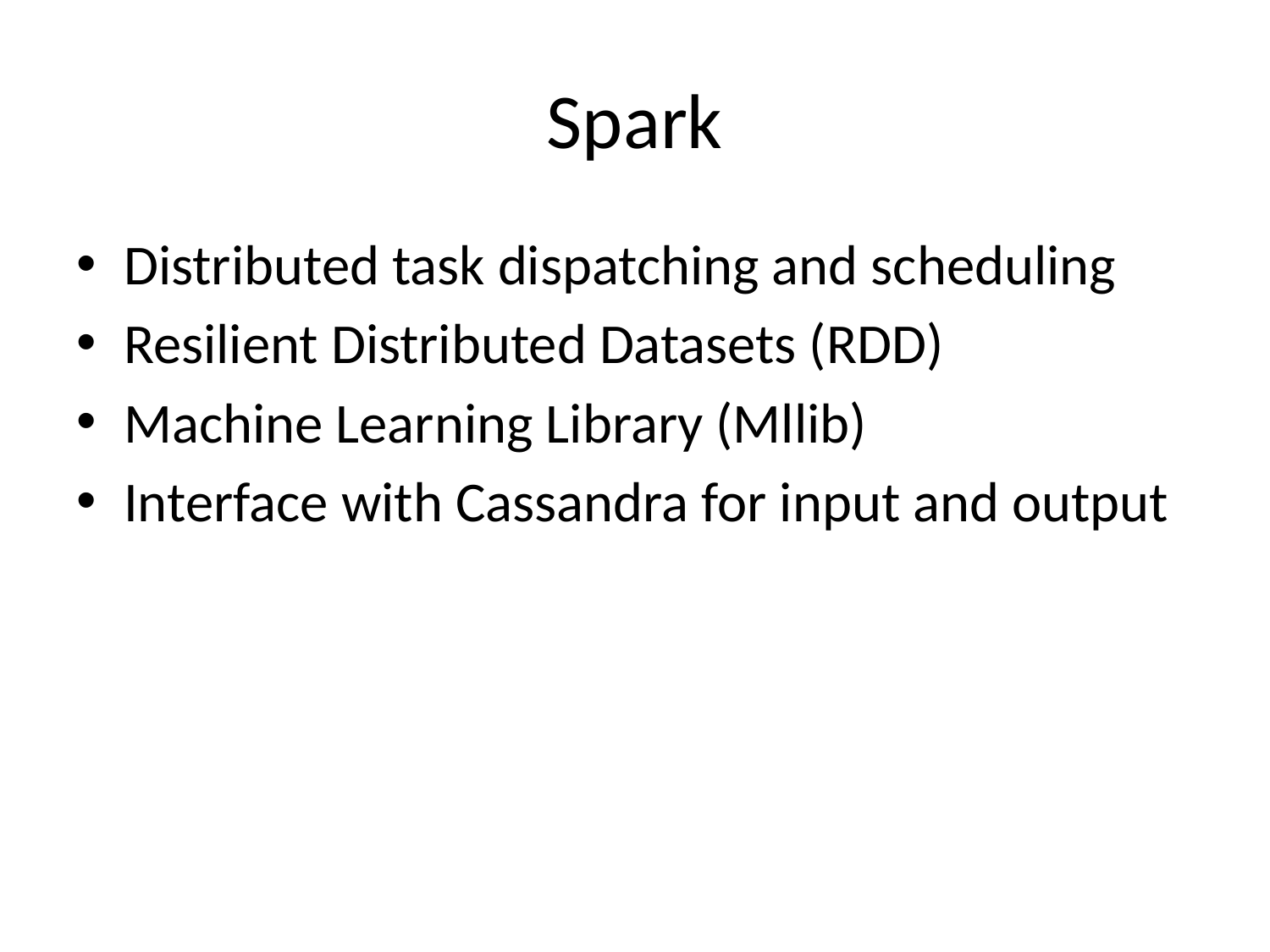

# Spark
Distributed task dispatching and scheduling
Resilient Distributed Datasets (RDD)
Machine Learning Library (Mllib)
Interface with Cassandra for input and output